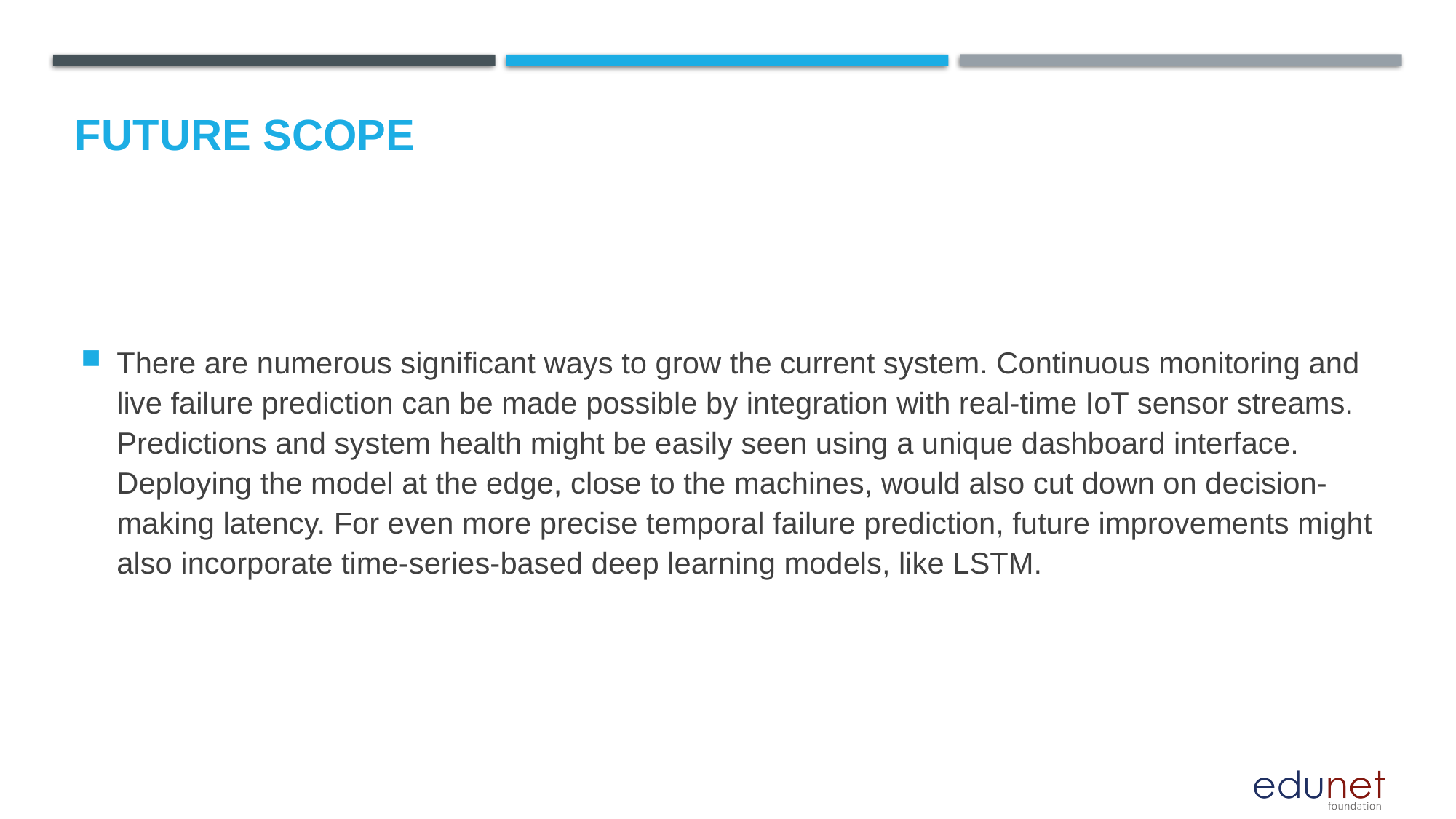

Future scope

There are numerous significant ways to grow the current system. Continuous monitoring and live failure prediction can be made possible by integration with real-time IoT sensor streams. Predictions and system health might be easily seen using a unique dashboard interface. Deploying the model at the edge, close to the machines, would also cut down on decision-making latency. For even more precise temporal failure prediction, future improvements might also incorporate time-series-based deep learning models, like LSTM.